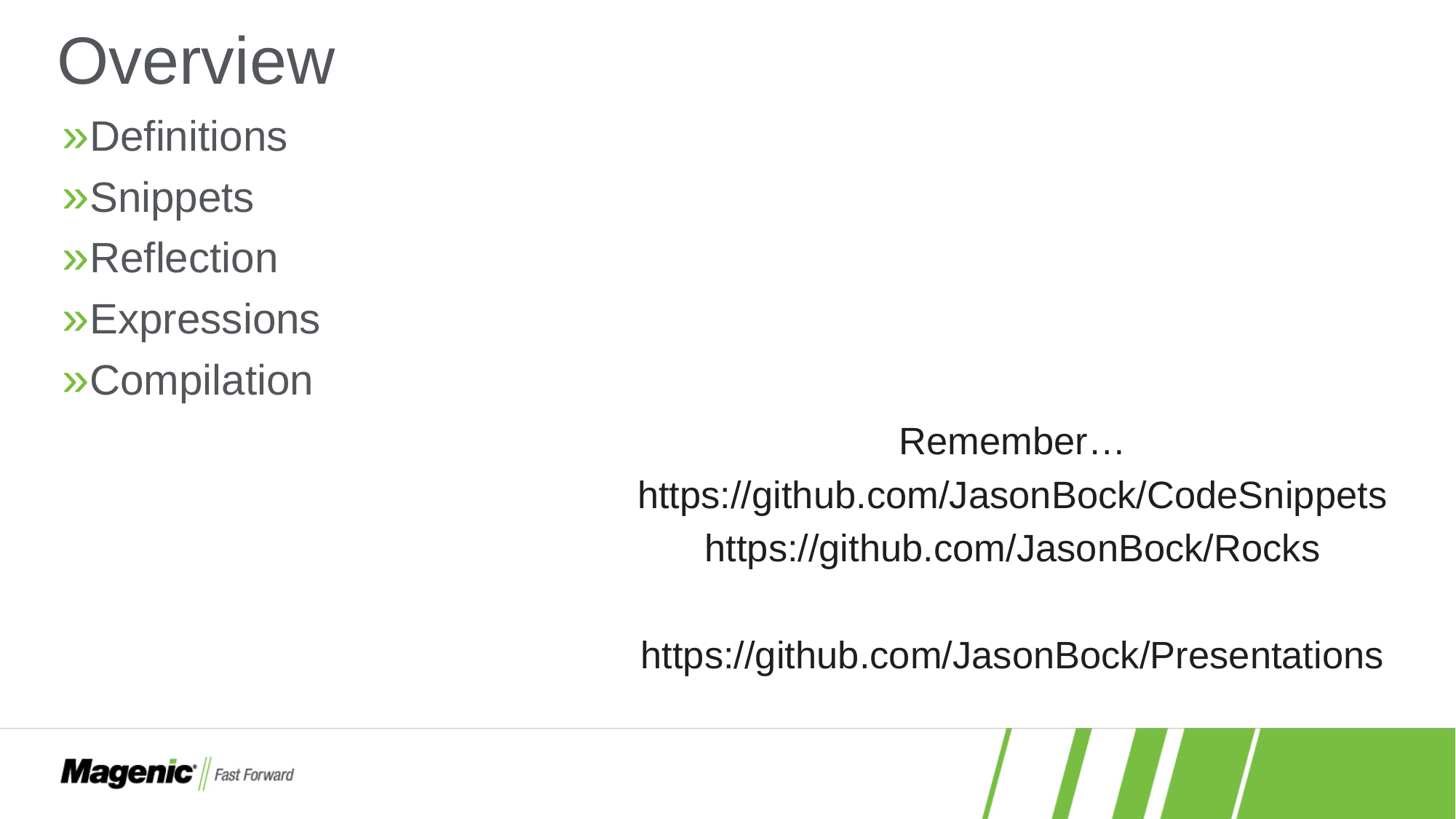

# Overview
Definitions
Snippets
Reflection
Expressions
Compilation
Remember…
https://github.com/JasonBock/CodeSnippets
https://github.com/JasonBock/Rocks

https://github.com/JasonBock/Presentations